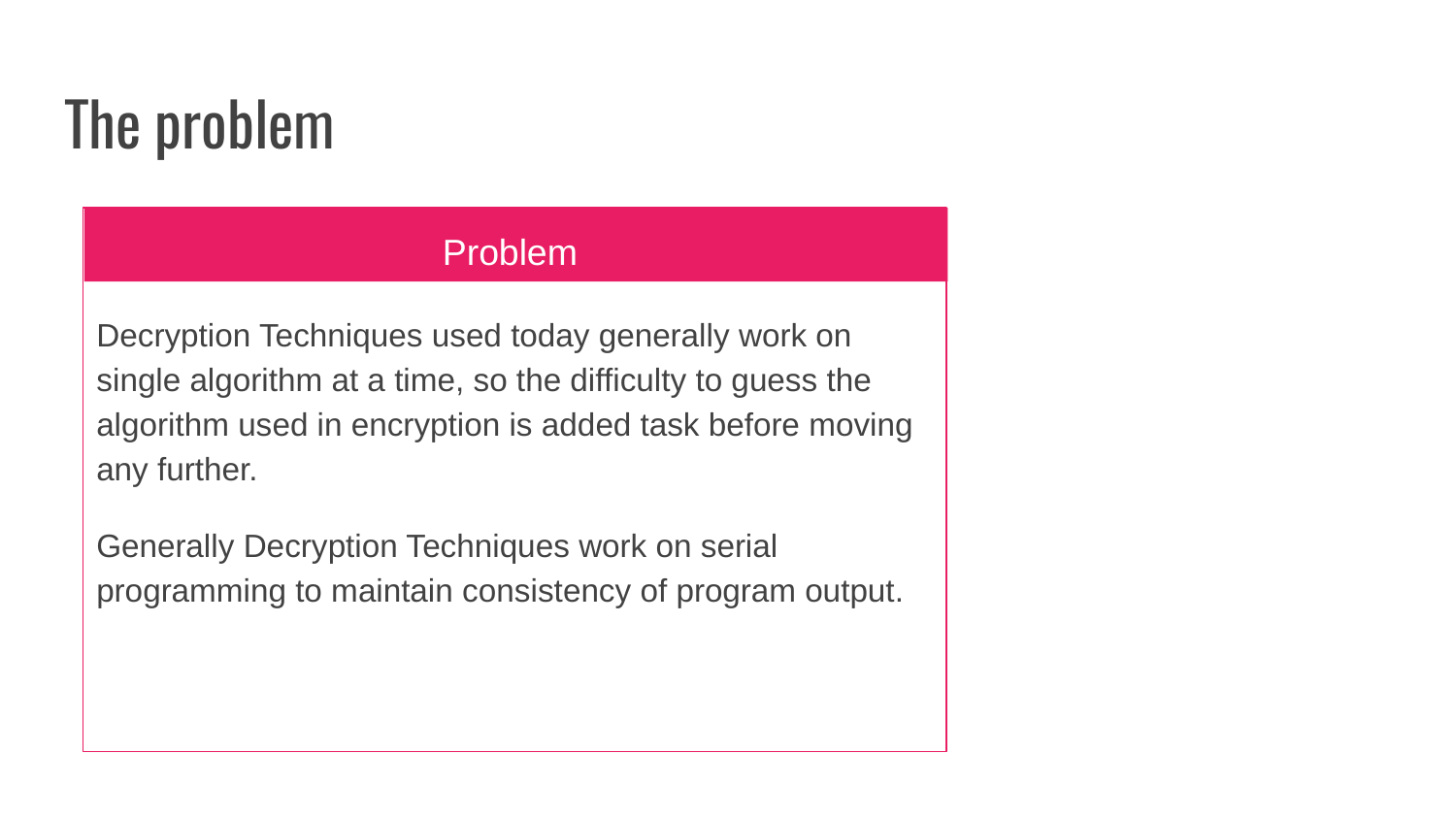

# The problem

Problem
Decryption Techniques used today generally work on single algorithm at a time, so the difficulty to guess the algorithm used in encryption is added task before moving any further.
Generally Decryption Techniques work on serial programming to maintain consistency of program output.